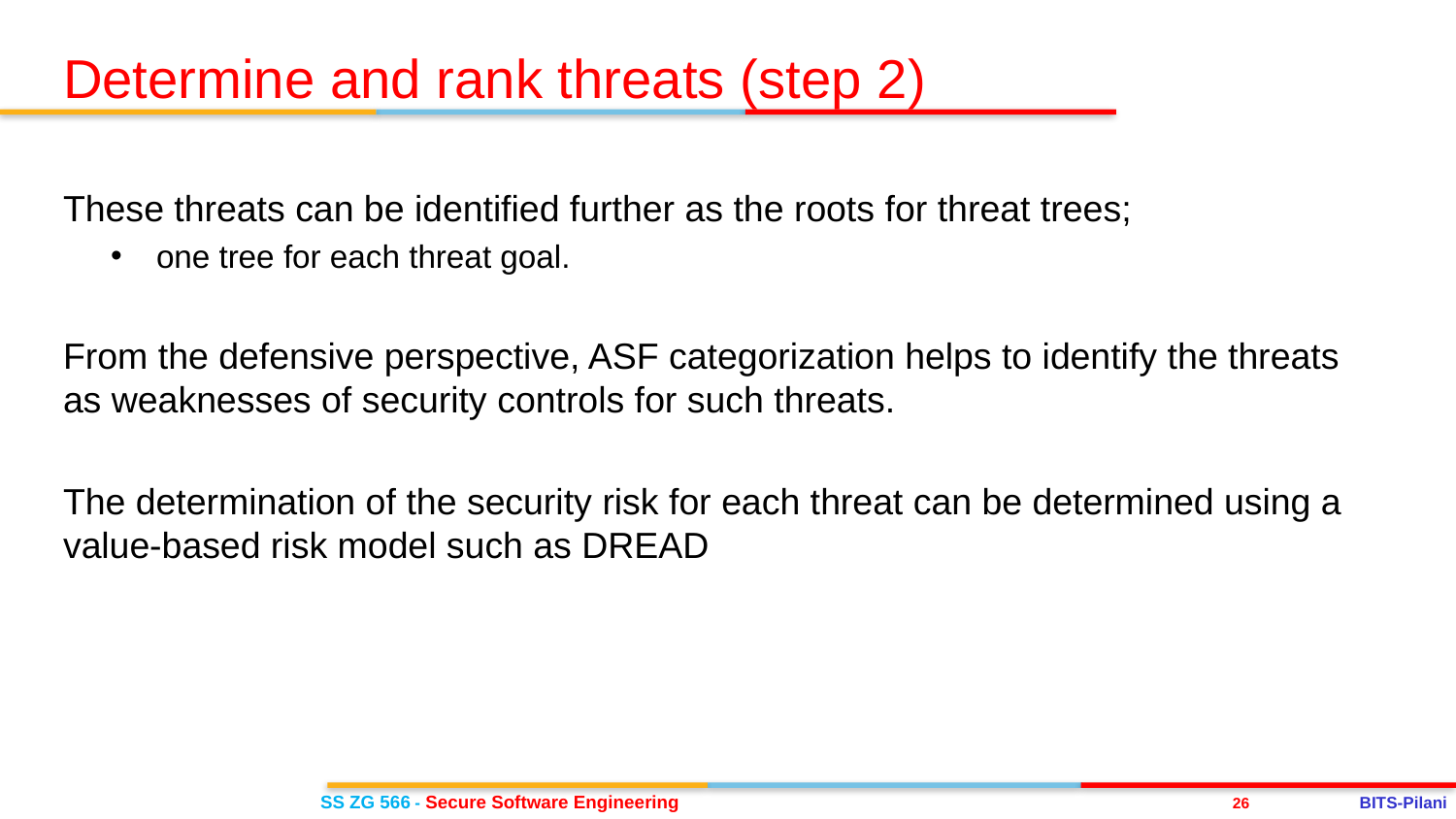

Determine and rank threats (step 2)
These threats can be identified further as the roots for threat trees;
one tree for each threat goal.

From the defensive perspective, ASF categorization helps to identify the threats as weaknesses of security controls for such threats.

The determination of the security risk for each threat can be determined using a value-based risk model such as DREAD